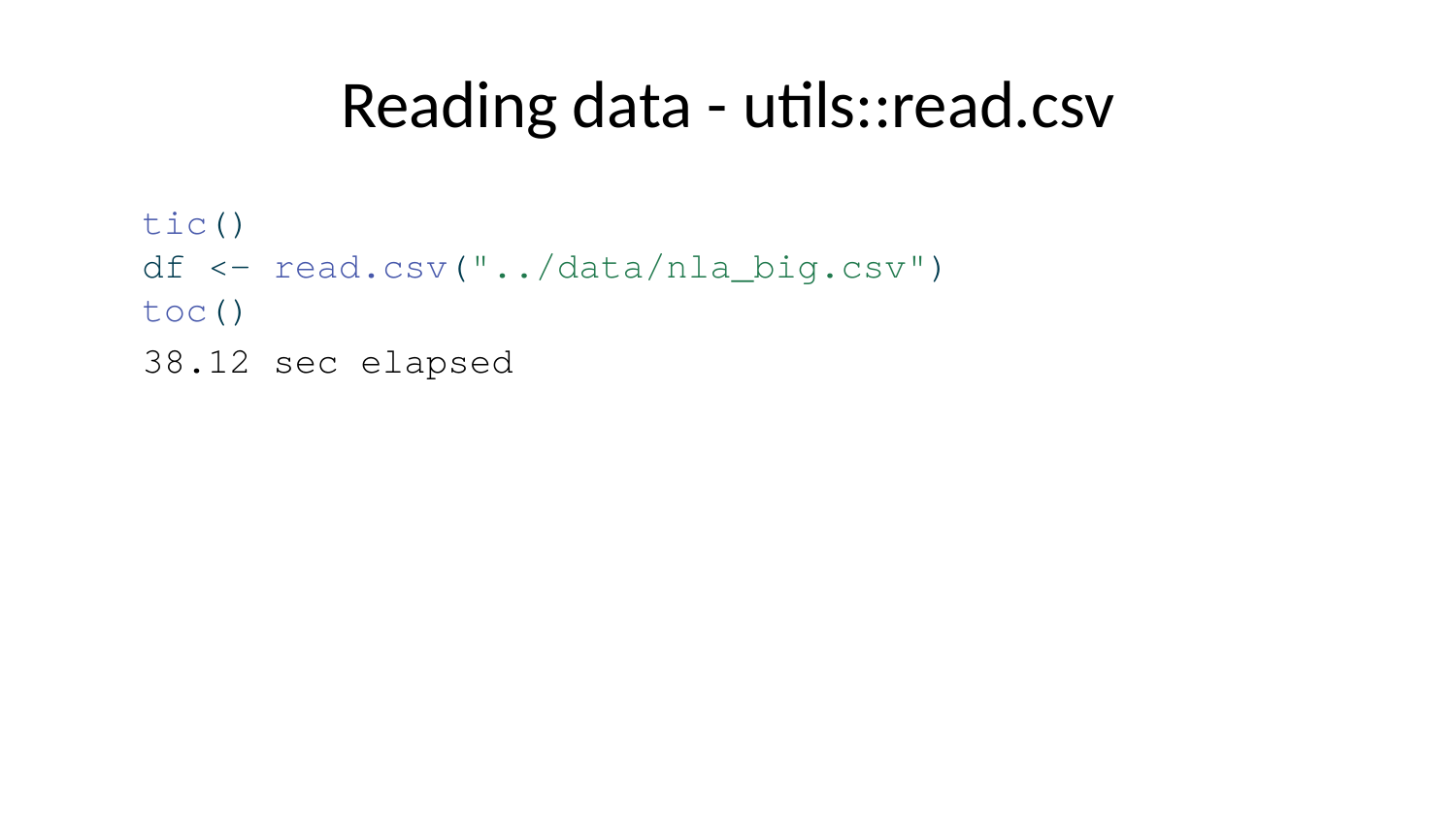

# Reading data - utils::read.csv
tic()
df <- read.csv("../data/nla_big.csv")
toc()
38.12 sec elapsed